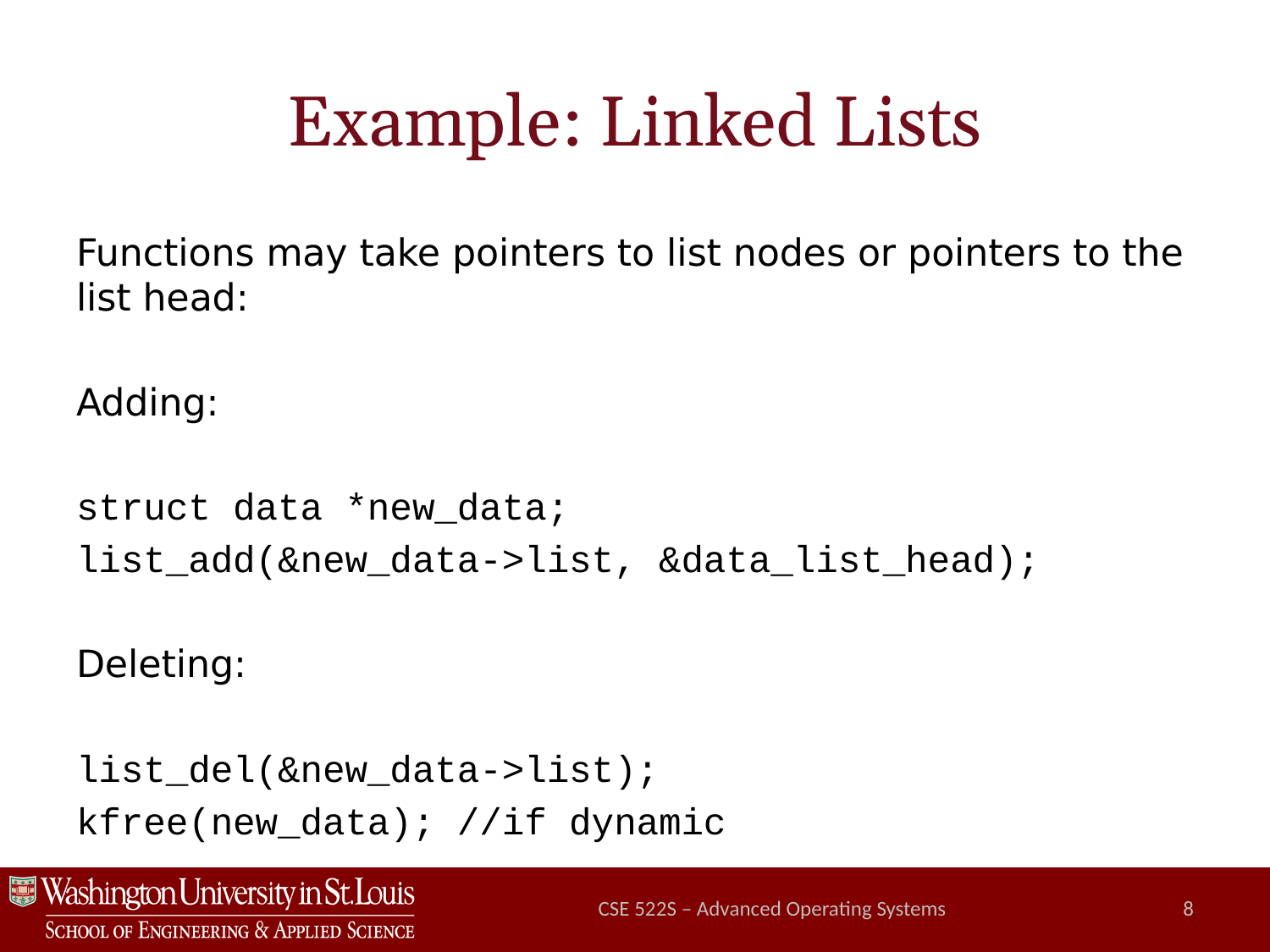

# Example: Linked Lists
Functions may take pointers to list nodes or pointers to the list head:

Adding:

struct data *new_data;
list_add(&new_data->list, &data_list_head);

Deleting:

list_del(&new_data->list);
kfree(new_data); //if dynamic
CSE 522S – Advanced Operating Systems
8